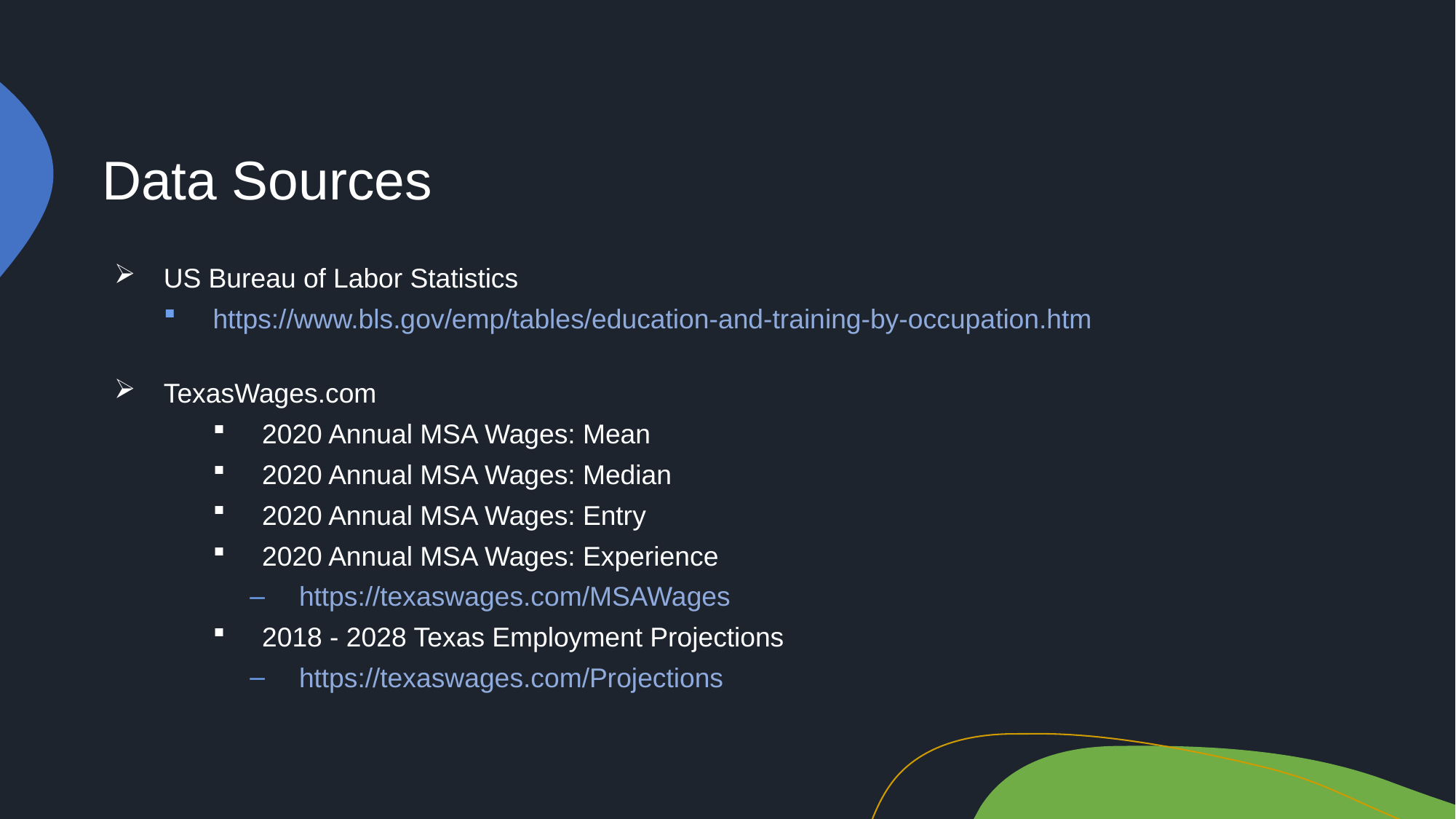

# Data Sources
US Bureau of Labor Statistics
https://www.bls.gov/emp/tables/education-and-training-by-occupation.htm

TexasWages.com
2020 Annual MSA Wages: Mean
2020 Annual MSA Wages: Median
2020 Annual MSA Wages: Entry
2020 Annual MSA Wages: Experience
https://texaswages.com/MSAWages
2018 - 2028 Texas Employment Projections
https://texaswages.com/Projections